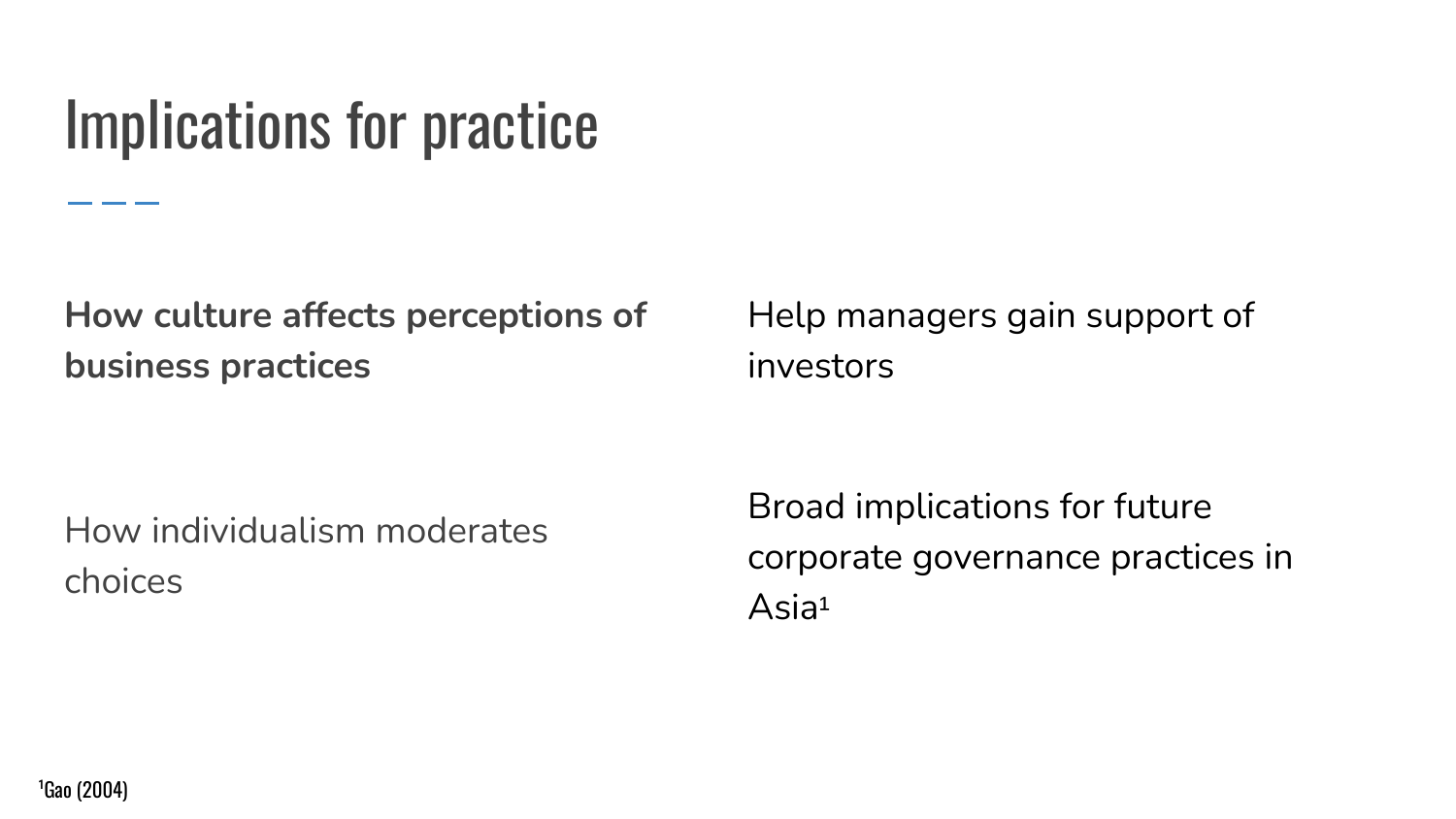

# Implications for practice
How culture affects perceptions of business practices

How individualism moderates choices

Help managers gain support of investors

Broad implications for future corporate governance practices in Asia¹
¹Gao (2004)